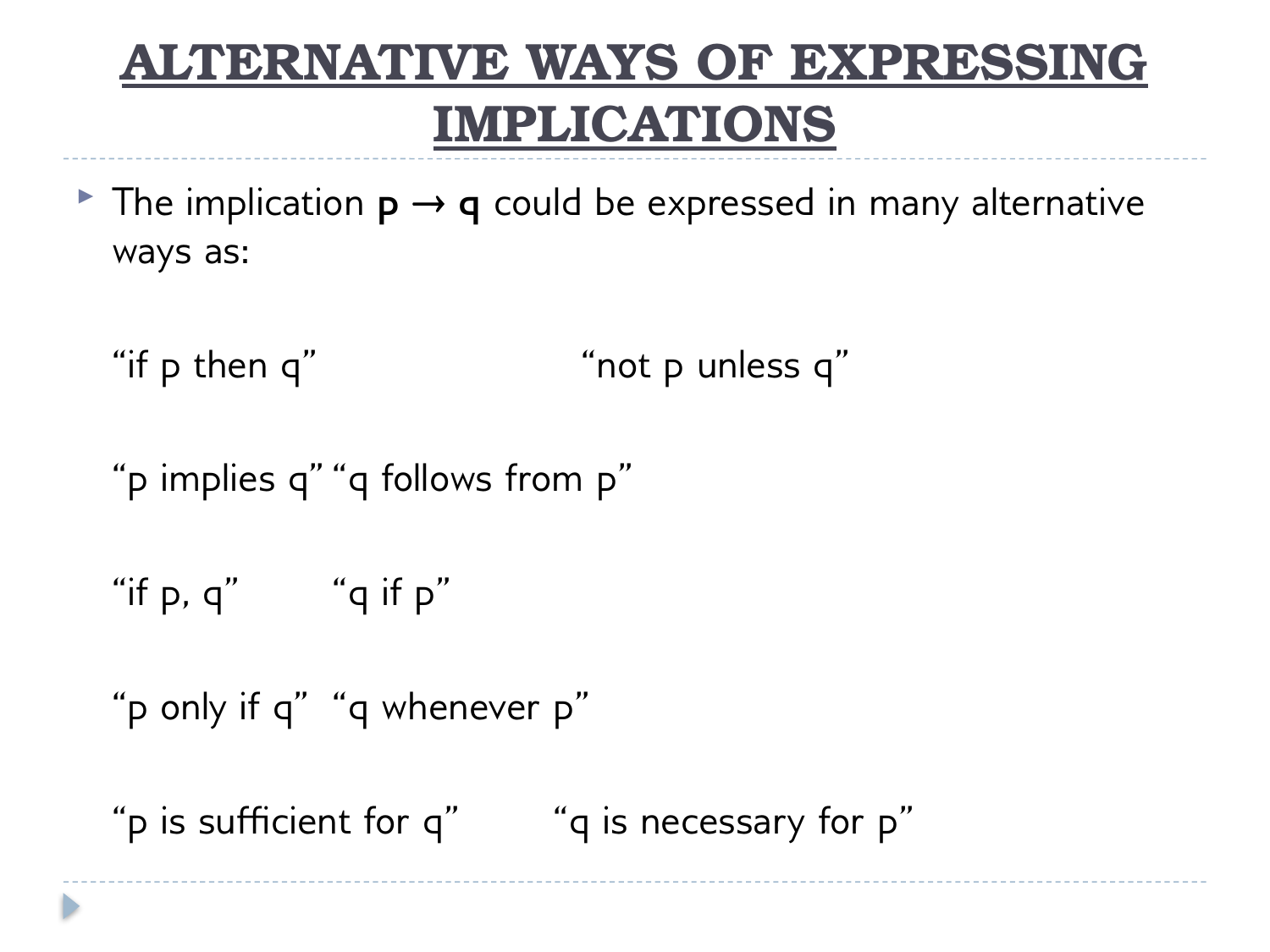

# ALTERNATIVE WAYS OF EXPRESSING IMPLICATIONS
The implication p → q could be expressed in many alternative ways as:

	“if p then q”                      “not p unless q”

	“p implies q”		“q follows from p”

	“if p, q”			“q if p”

	“p only if q”			“q whenever p”

	“p is sufficient for q”	“q is necessary for p”